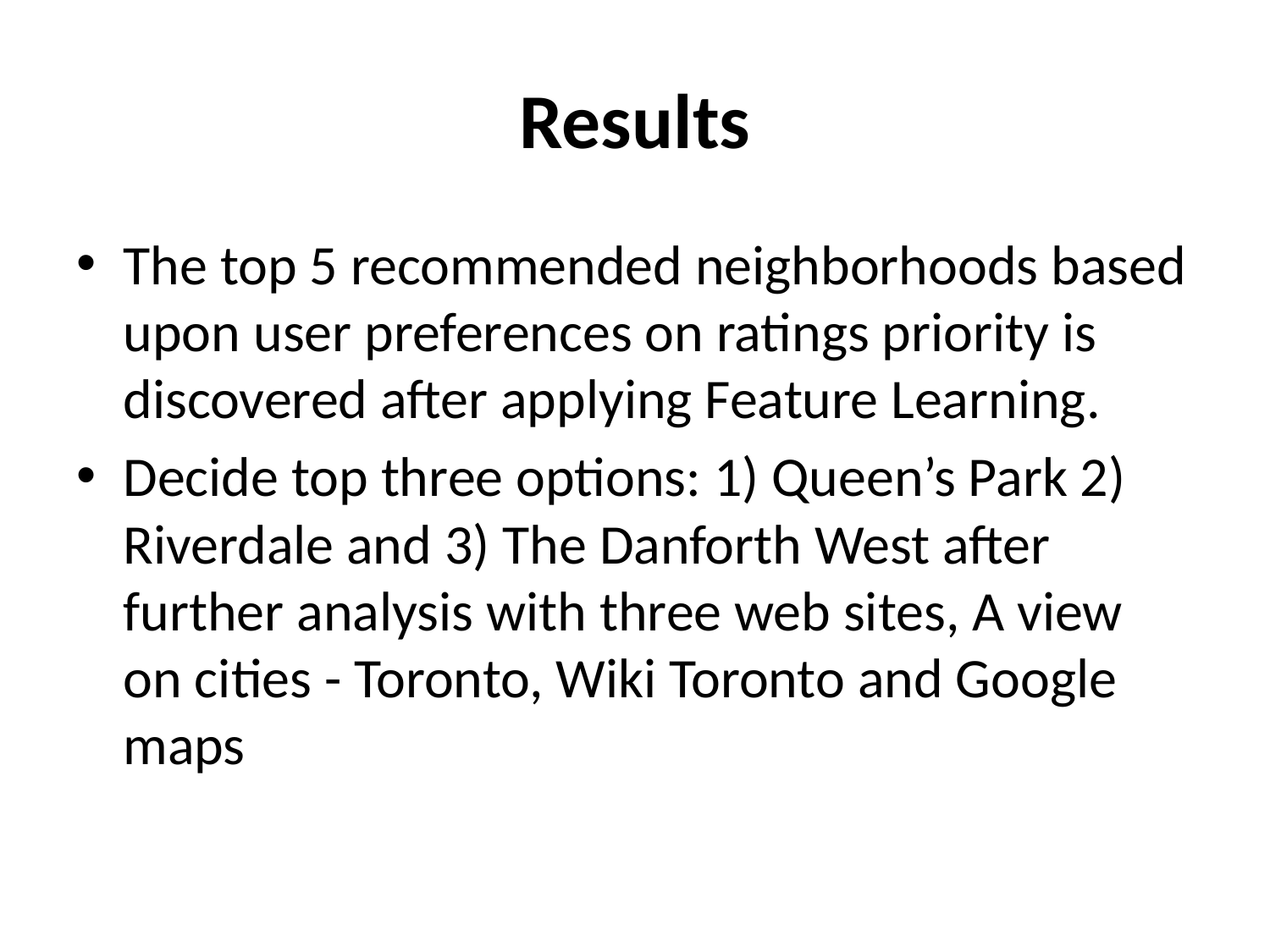

# Results
The top 5 recommended neighborhoods based upon user preferences on ratings priority is discovered after applying Feature Learning.
Decide top three options: 1) Queen’s Park 2) Riverdale and 3) The Danforth West after further analysis with three web sites, A view on cities - Toronto, Wiki Toronto and Google maps